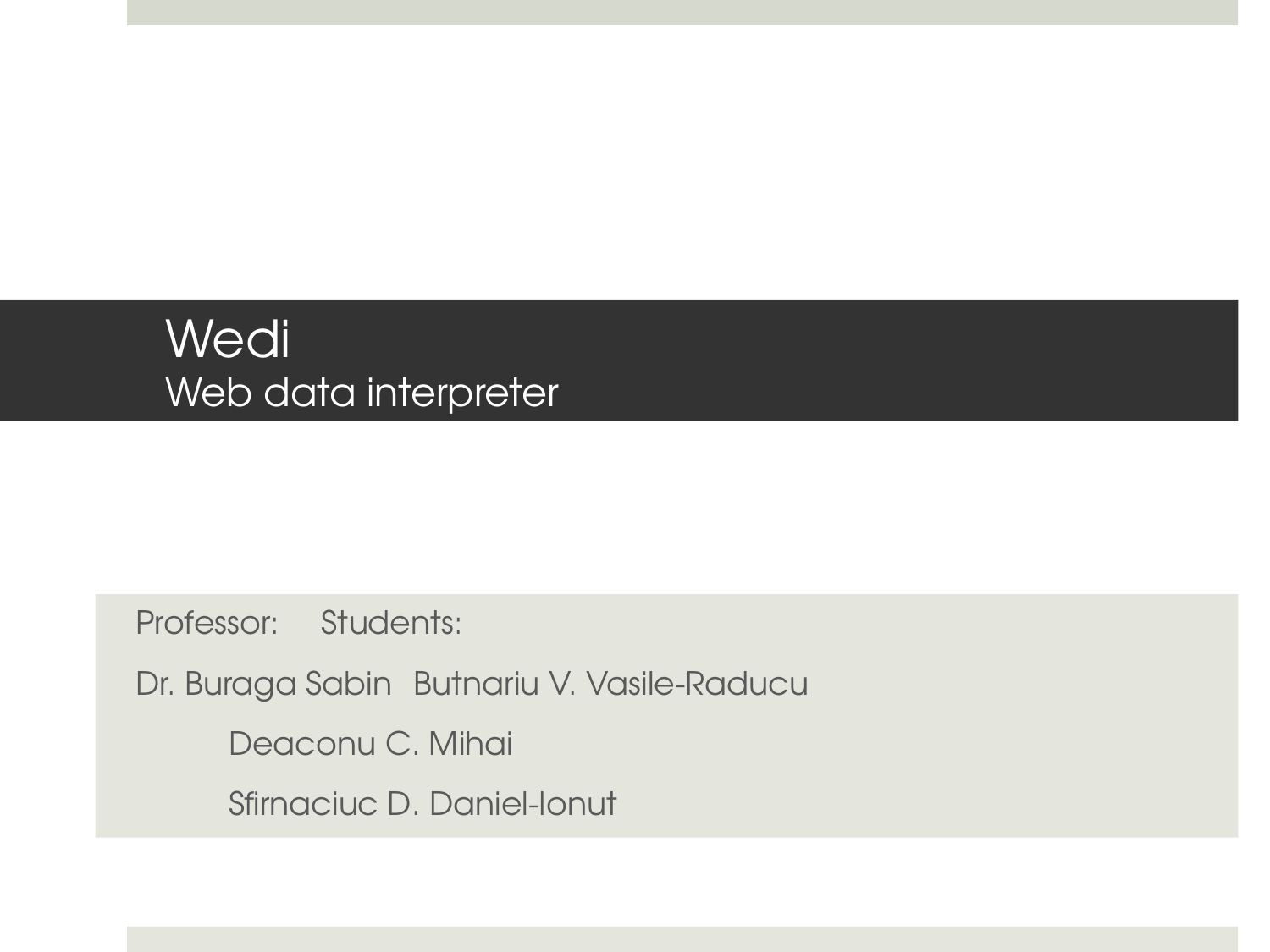

# Wedi Web data interpreter
Professor:				Students:
Dr. Buraga Sabin				Butnariu V. Vasile-Raducu
					Deaconu C. Mihai
					Sfirnaciuc D. Daniel-Ionut